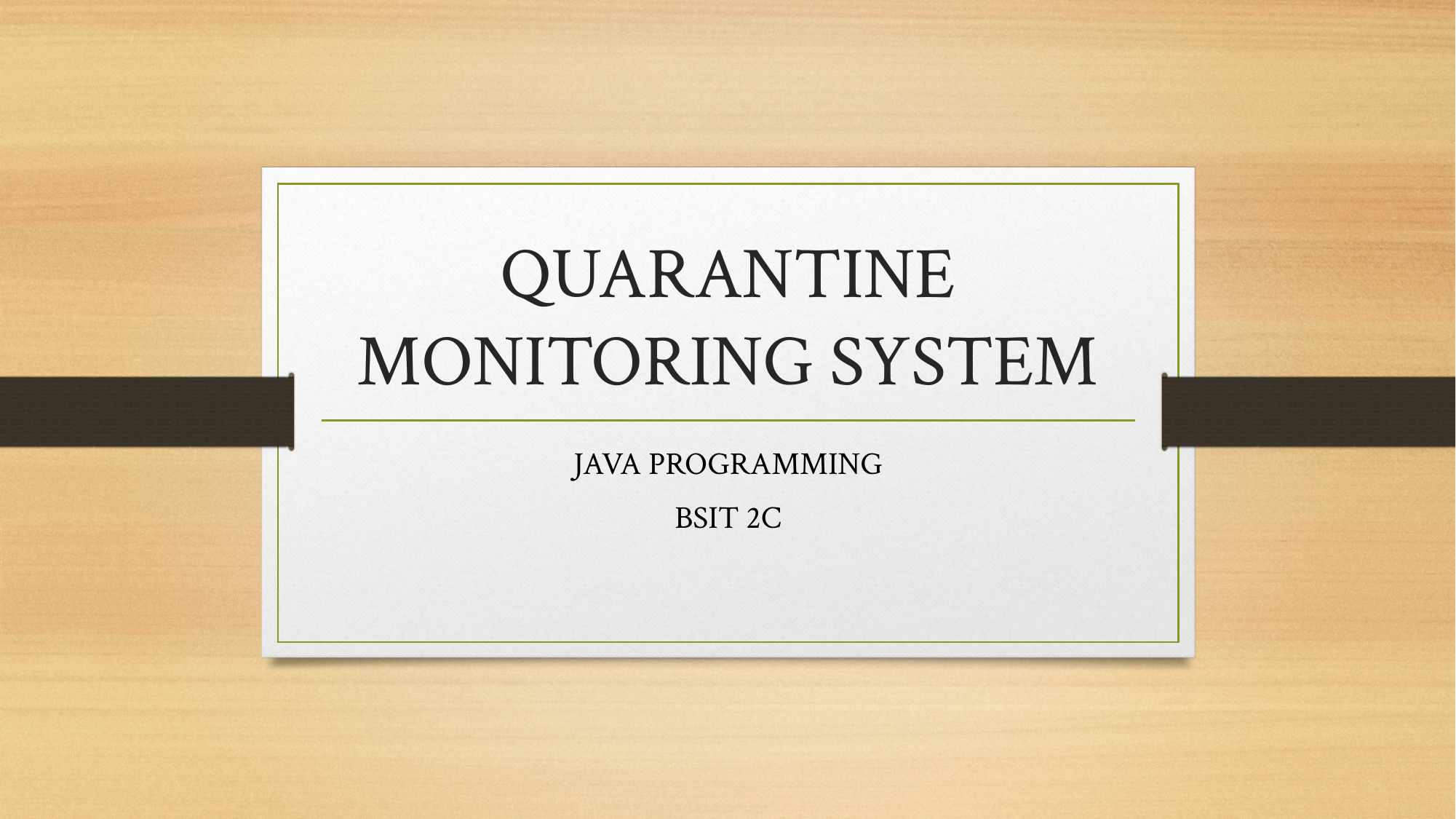

# QUARANTINE MONITORING SYSTEM
JAVA PROGRAMMING
BSIT 2C